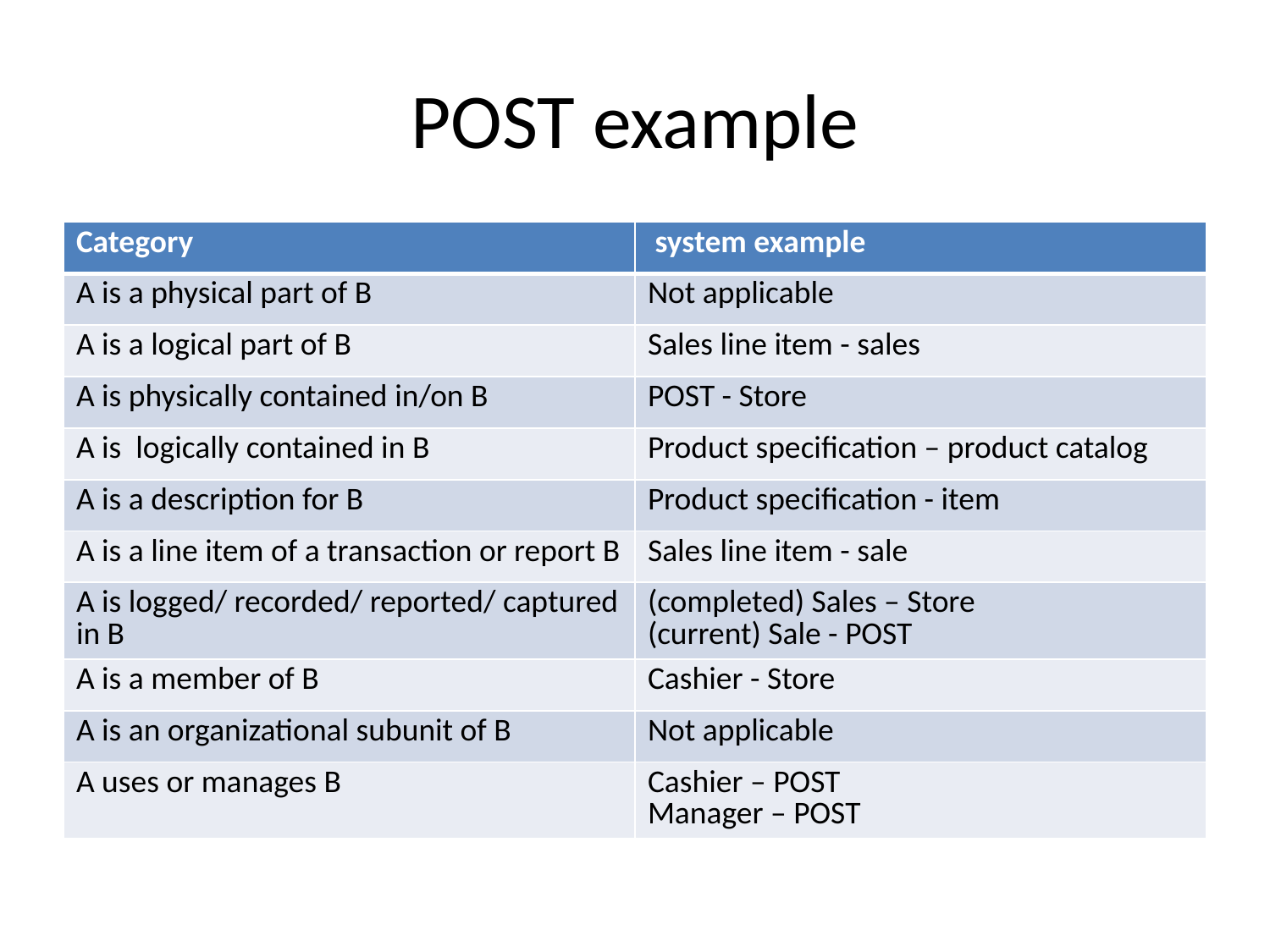

# POST example

| Category | system example |
| --- | --- |
| A is a physical part of B | Not applicable |
| A is a logical part of B | Sales line item - sales |
| A is physically contained in/on B | POST - Store |
| A is logically contained in B | Product specification – product catalog |
| A is a description for B | Product specification - item |
| A is a line item of a transaction or report B | Sales line item - sale |
| A is logged/ recorded/ reported/ captured in B | (completed) Sales – Store (current) Sale - POST |
| A is a member of B | Cashier - Store |
| A is an organizational subunit of B | Not applicable |
| A uses or manages B | Cashier – POST Manager – POST |